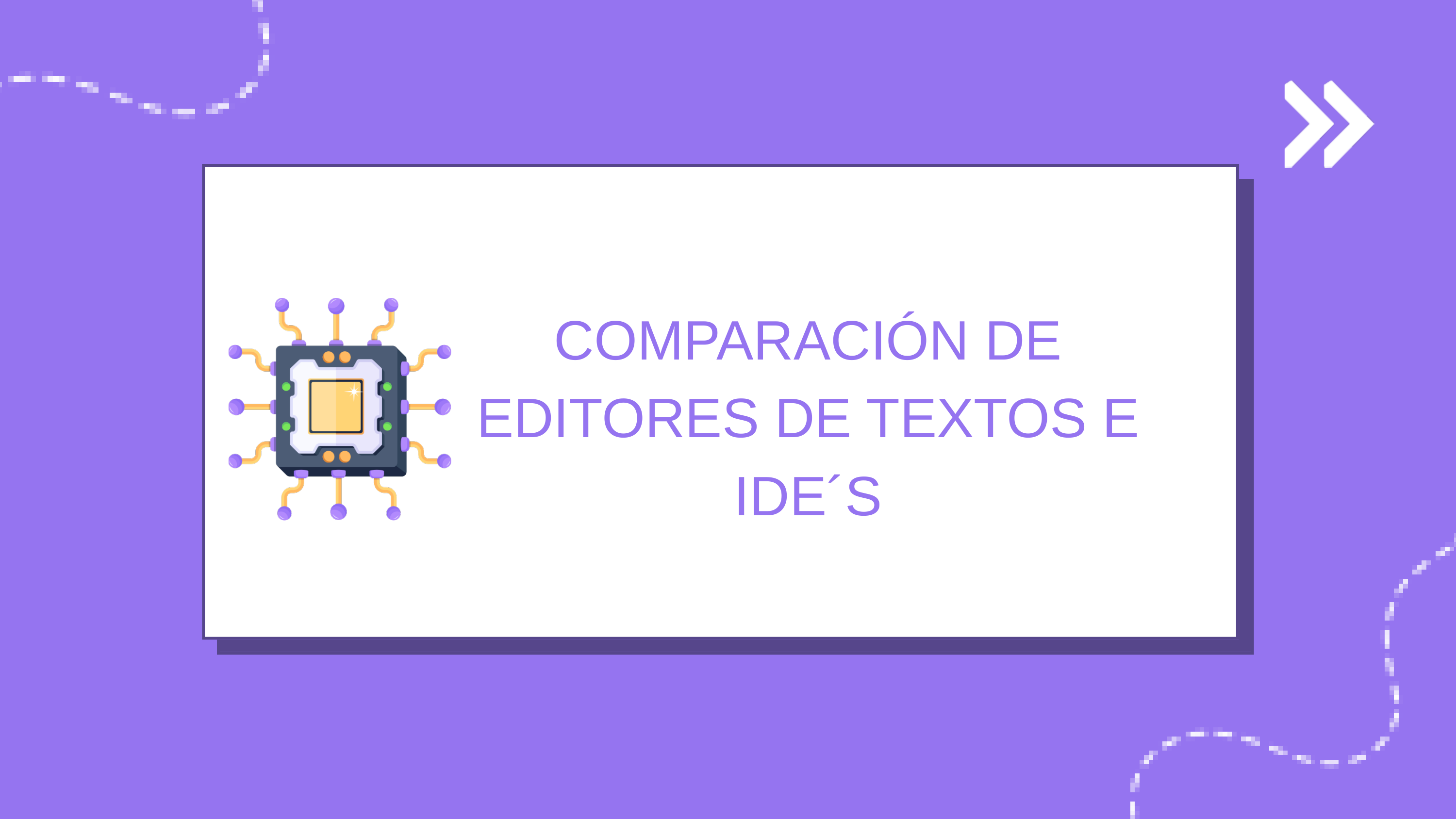

COMPARACIÓN DE EDITORES DE TEXTOS E IDE´S